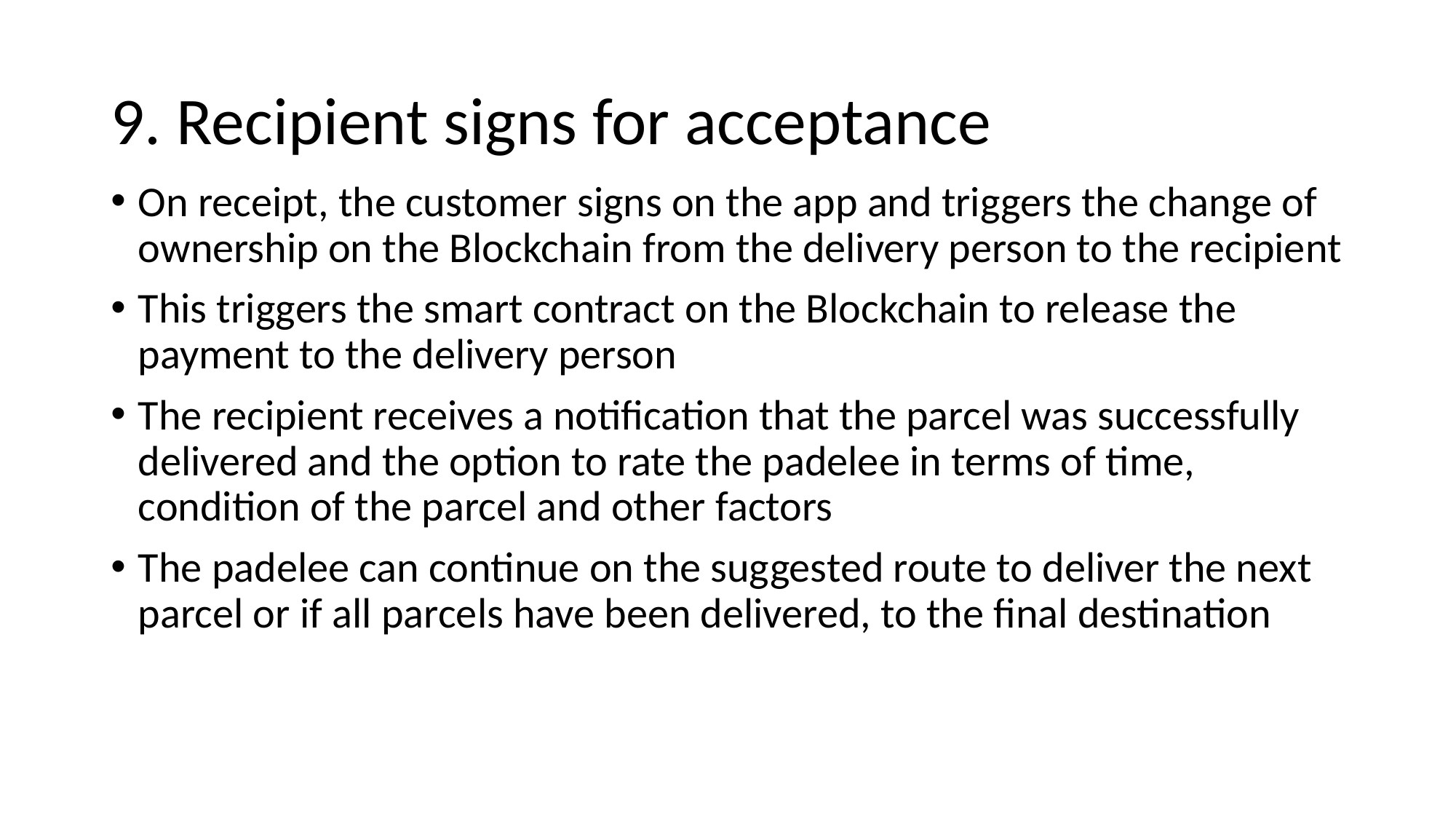

# 9. Recipient signs for acceptance
On receipt, the customer signs on the app and triggers the change of ownership on the Blockchain from the delivery person to the recipient
This triggers the smart contract on the Blockchain to release the payment to the delivery person
The recipient receives a notification that the parcel was successfully delivered and the option to rate the padelee in terms of time, condition of the parcel and other factors
The padelee can continue on the suggested route to deliver the next parcel or if all parcels have been delivered, to the final destination